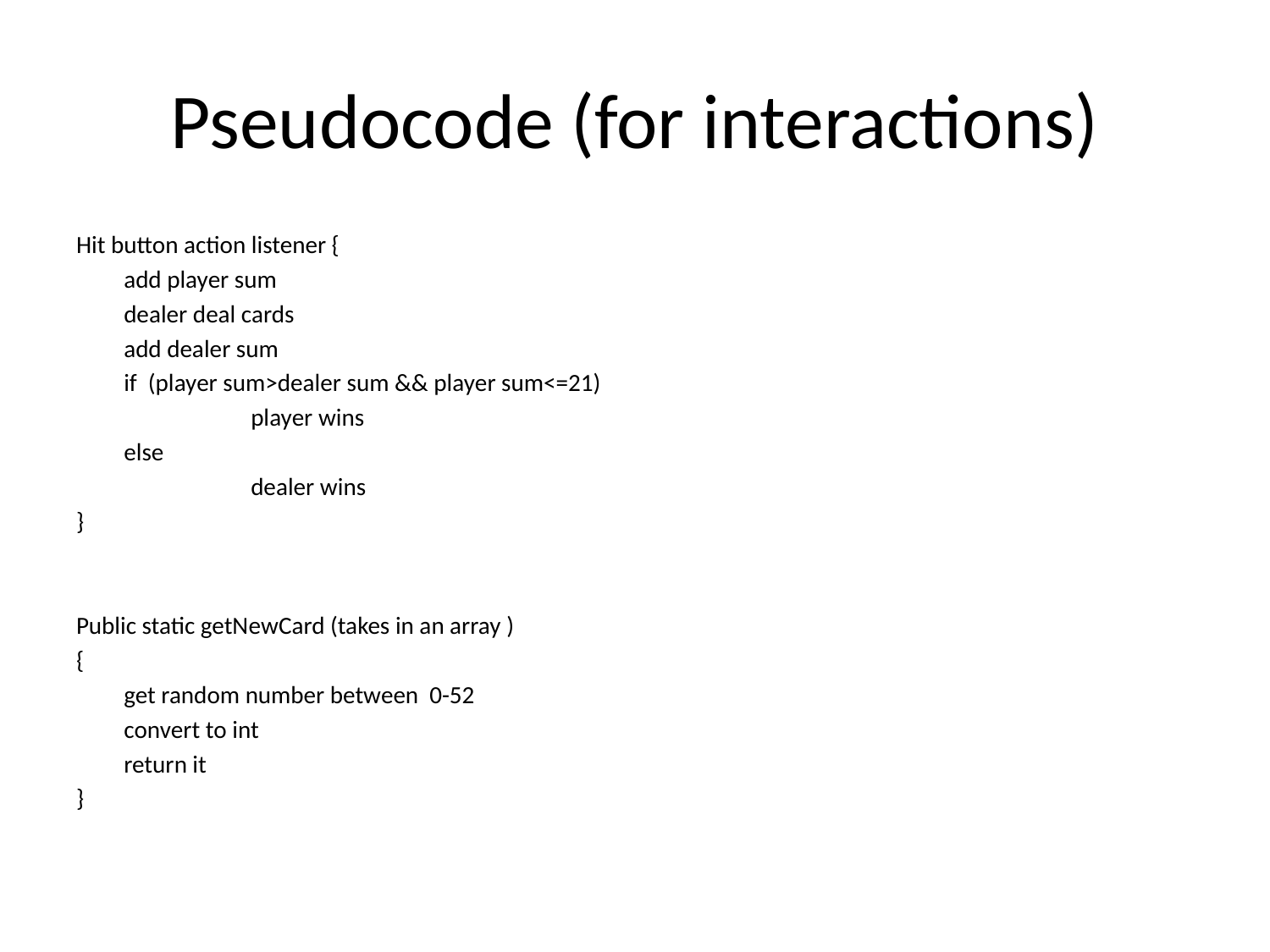

# Pseudocode (for interactions)
Hit button action listener {
	add player sum
	dealer deal cards
	add dealer sum
	if  (player sum>dealer sum && player sum<=21)
		player wins
	else
		dealer wins
}

Public static getNewCard (takes in an array )
{
	get random number between  0-52
	convert to int
	return it
}